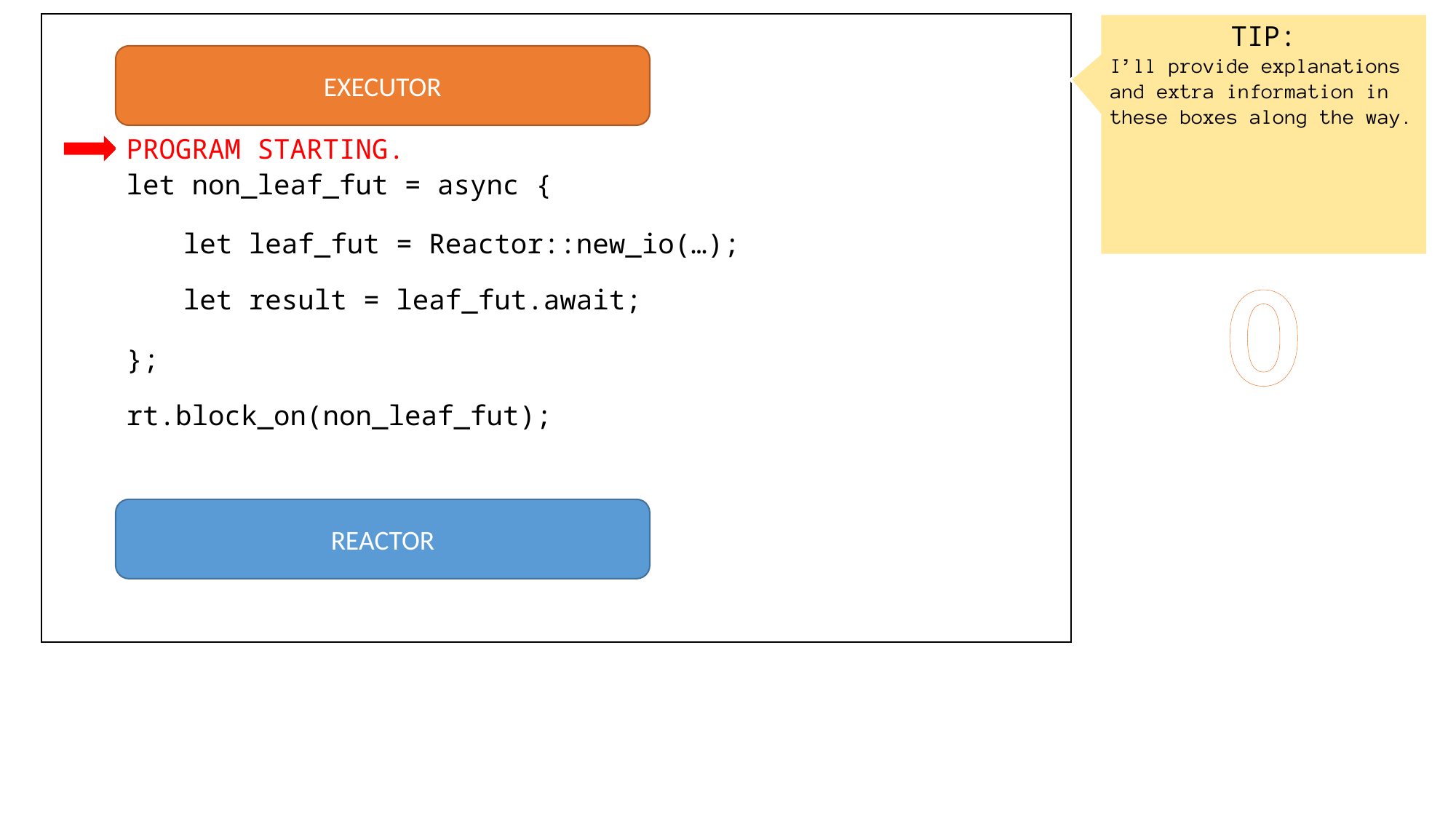

TIP:
I’ll provide explanations and extra information in these boxes along the way.
EXECUTOR
PROGRAM STARTING.

let non_leaf_fut = async {
let leaf_fut = Reactor::new_io(…);
0
let result = leaf_fut.await;
};
rt.block_on(non_leaf_fut);
REACTOR